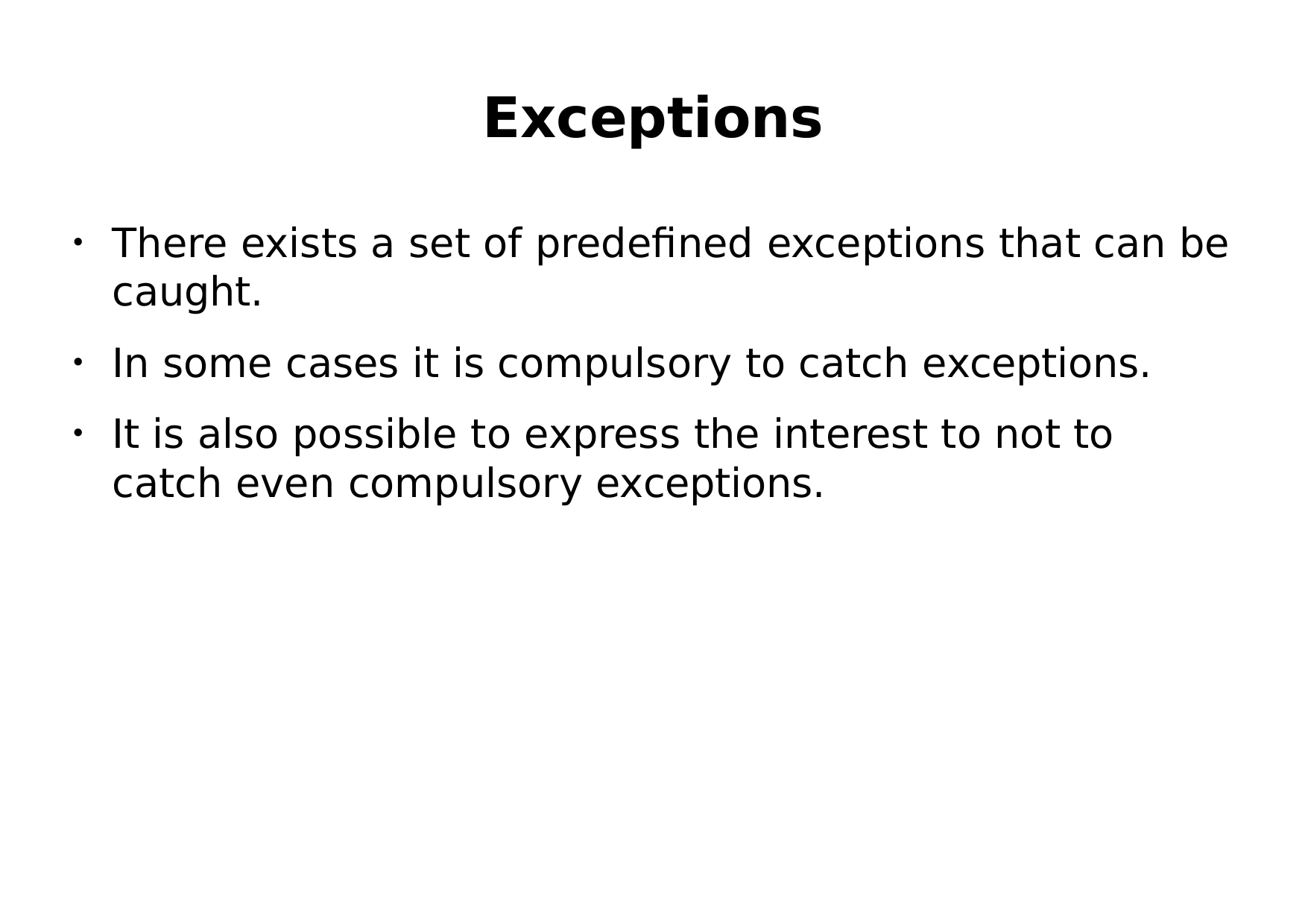

# Exceptions
There exists a set of predefined exceptions that can be caught.
●
In some cases it is compulsory to catch exceptions.
It is also possible to express the interest to not to catch even compulsory exceptions.
●
●
First Latin American Workshop on Distributed Laboratory Instrumentation Systems
Carlos Kavka
128